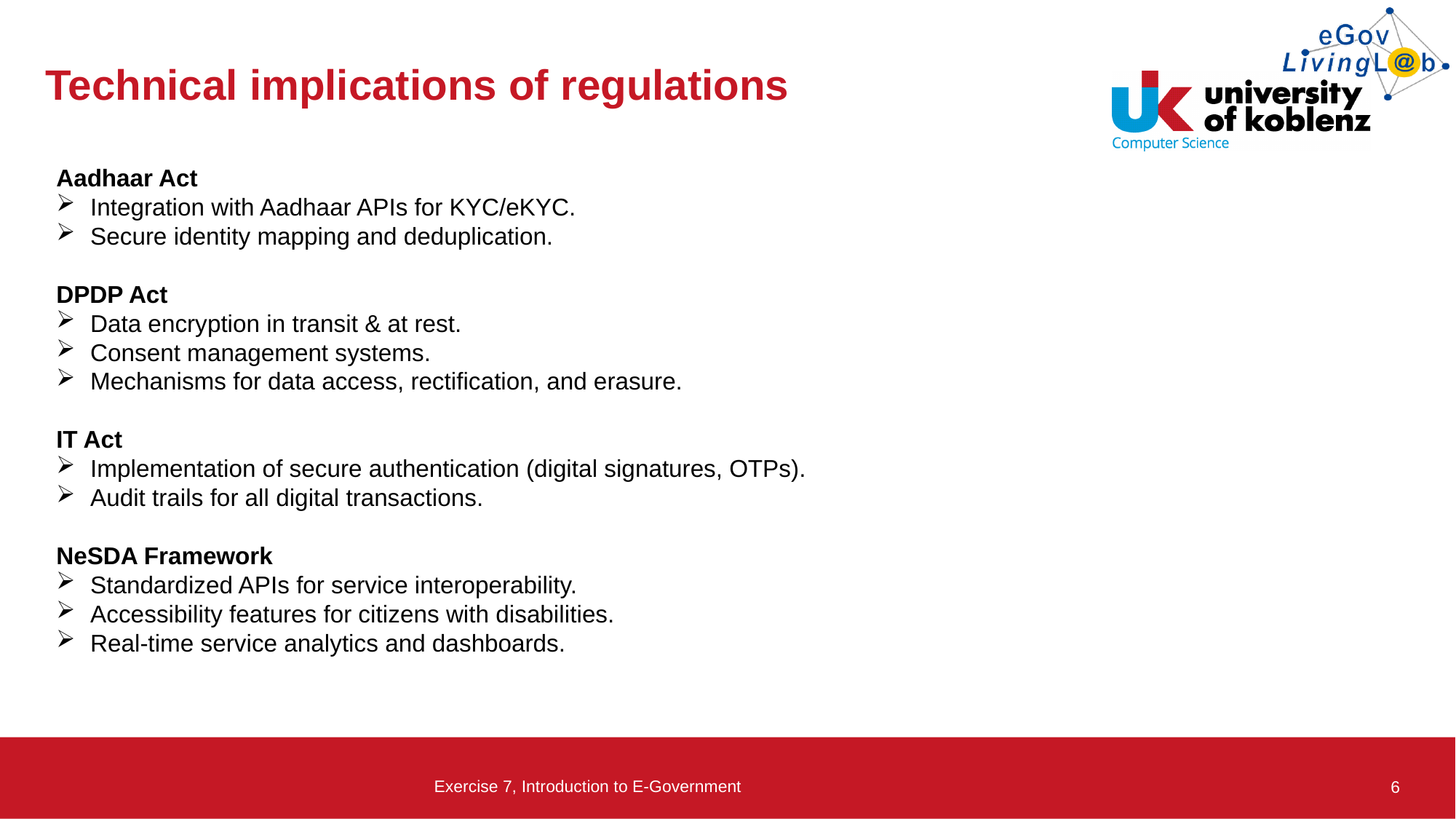

# Technical implications of regulations
Aadhaar Act
Integration with Aadhaar APIs for KYC/eKYC.
Secure identity mapping and deduplication.

DPDP Act
Data encryption in transit & at rest.
Consent management systems.
Mechanisms for data access, rectification, and erasure.

IT Act
Implementation of secure authentication (digital signatures, OTPs).
Audit trails for all digital transactions.

NeSDA Framework
Standardized APIs for service interoperability.
Accessibility features for citizens with disabilities.
Real-time service analytics and dashboards.
Exercise 7, Introduction to E-Government
6